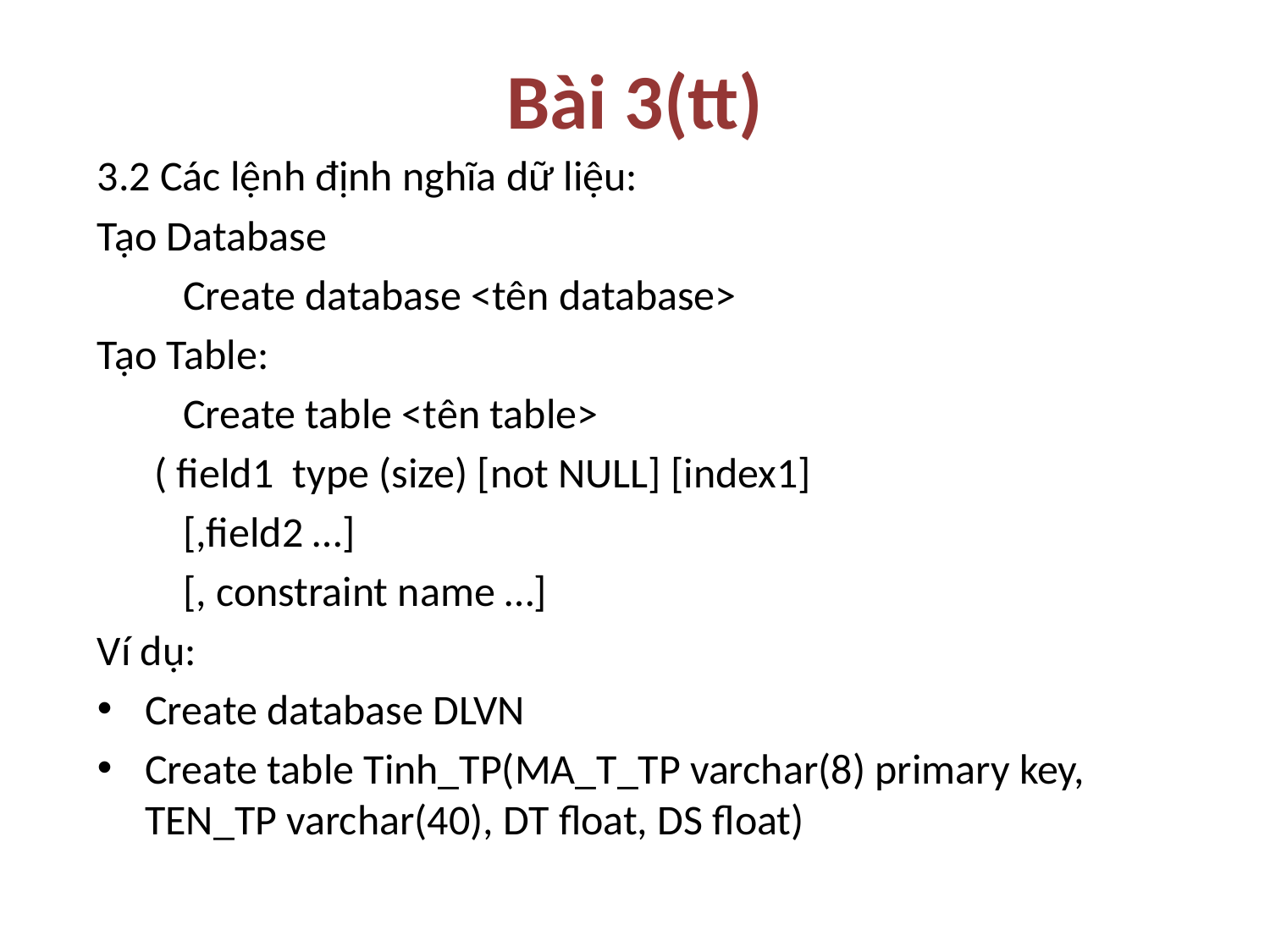

# Bài 3(tt)
3.2 Các lệnh định nghĩa dữ liệu:
Tạo Database
         Create database <tên database>
Tạo Table:
         Create table <tên table>
      ( field1  type (size) [not NULL] [index1]
         [,field2 …]
         [, constraint name …]
Ví dụ:
Create database DLVN
Create table Tinh_TP(MA_T_TP varchar(8) primary key, TEN_TP varchar(40), DT float, DS float)